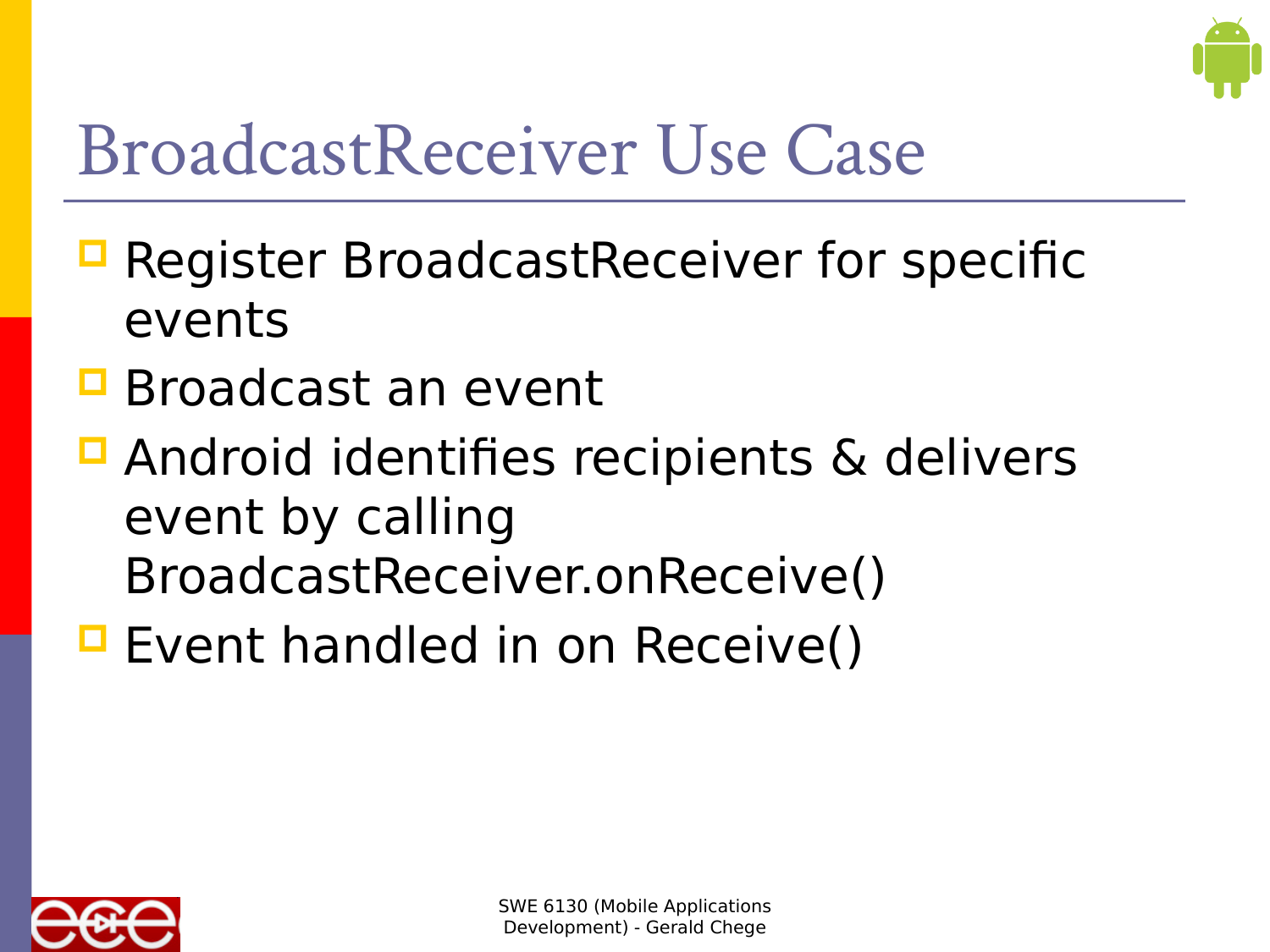

# BroadcastReceiver Use Case
Register BroadcastReceiver for specific events
Broadcast an event
Android identifies recipients & delivers event by calling BroadcastReceiver.onReceive()
Event handled in on Receive()
SWE 6130 (Mobile Applications Development) - Gerald Chege